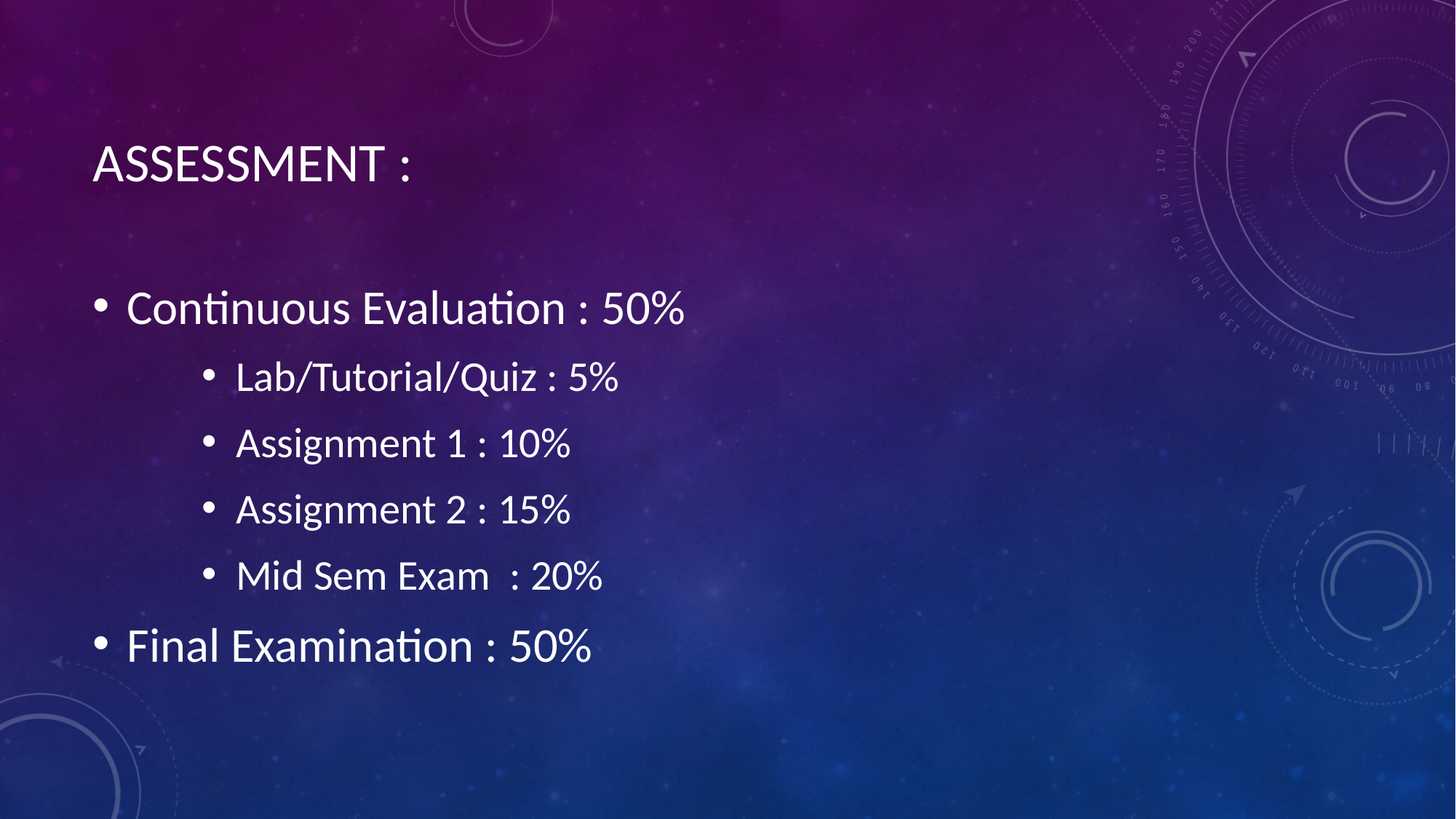

# Assessment :
Continuous Evaluation : 50%
Lab/Tutorial/Quiz : 5%
Assignment 1 : 10%
Assignment 2 : 15%
Mid Sem Exam  : 20%
Final Examination : 50%